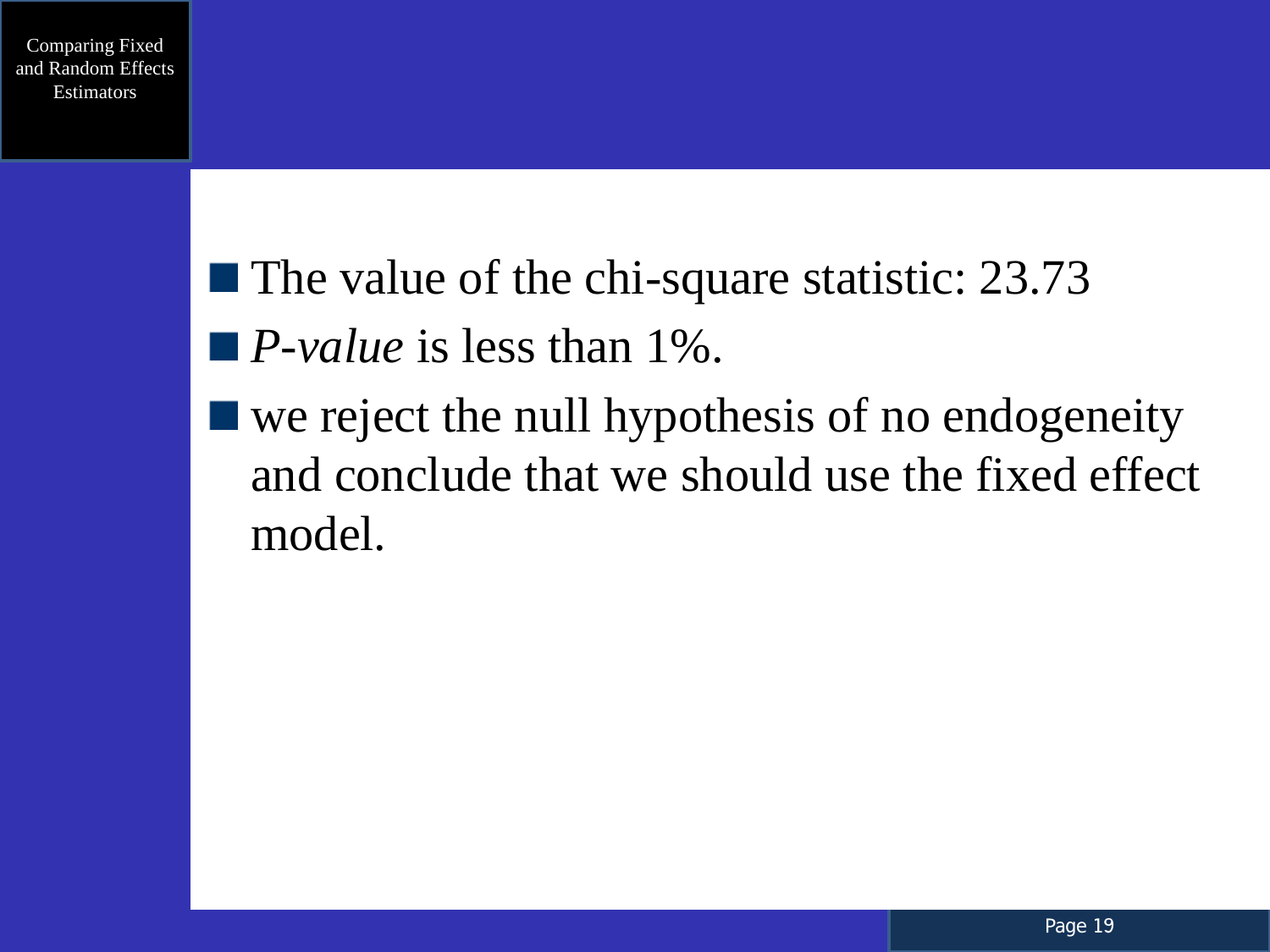

Comparing Fixed and Random Effects Estimators

The value of the chi-square statistic: 23.73
P-value is less than 1%.
we reject the null hypothesis of no endogeneity and conclude that we should use the fixed effect model.